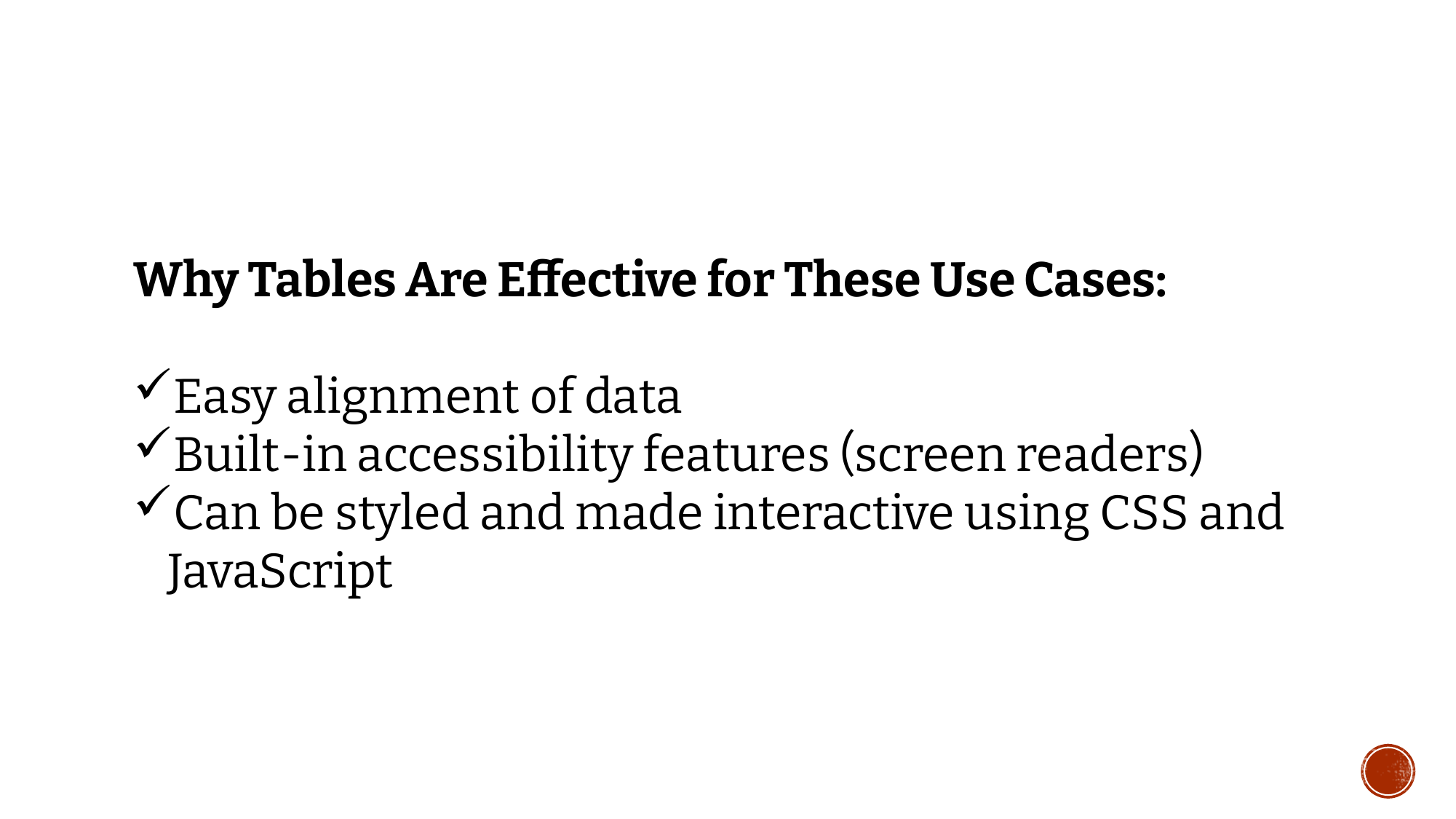

Why Tables Are Effective for These Use Cases:

Easy alignment of data
Built-in accessibility features (screen readers)
Can be styled and made interactive using CSS and JavaScript